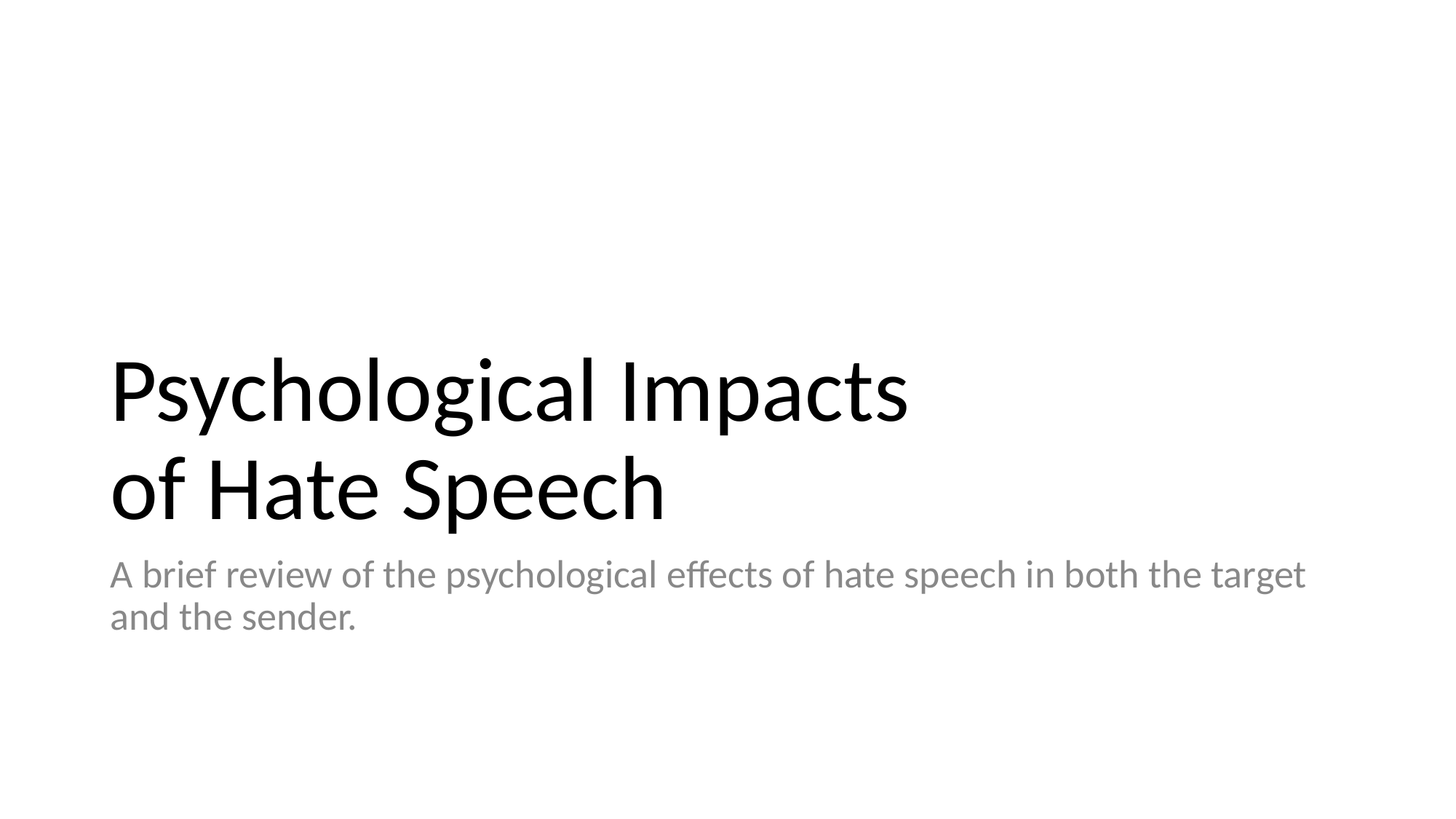

# Psychological Impacts
of Hate Speech
A brief review of the psychological effects of hate speech in both the target and the sender.